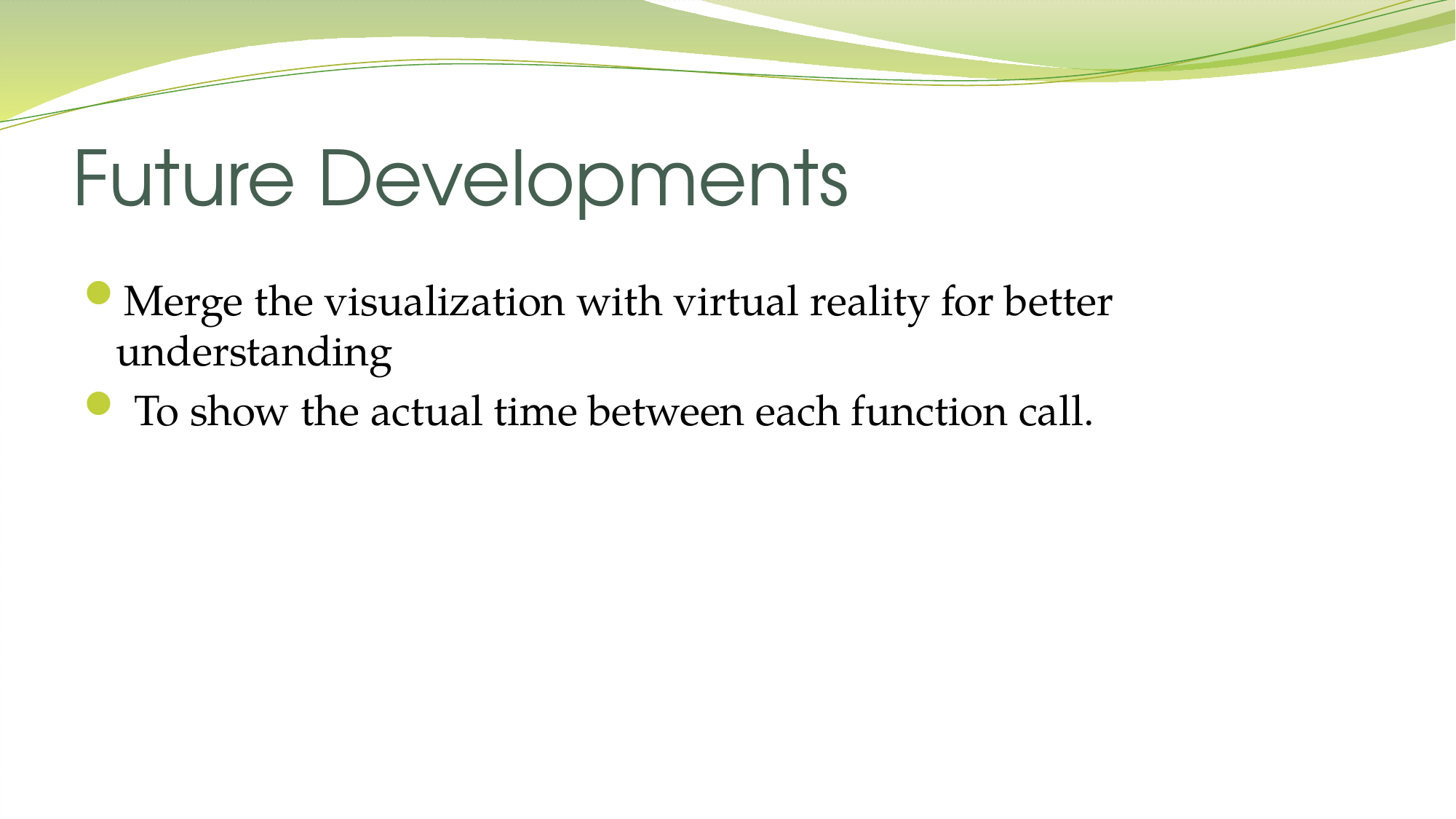

# Future Developments
Merge the visualization with virtual reality for better understanding
 To show the actual time between each function call.